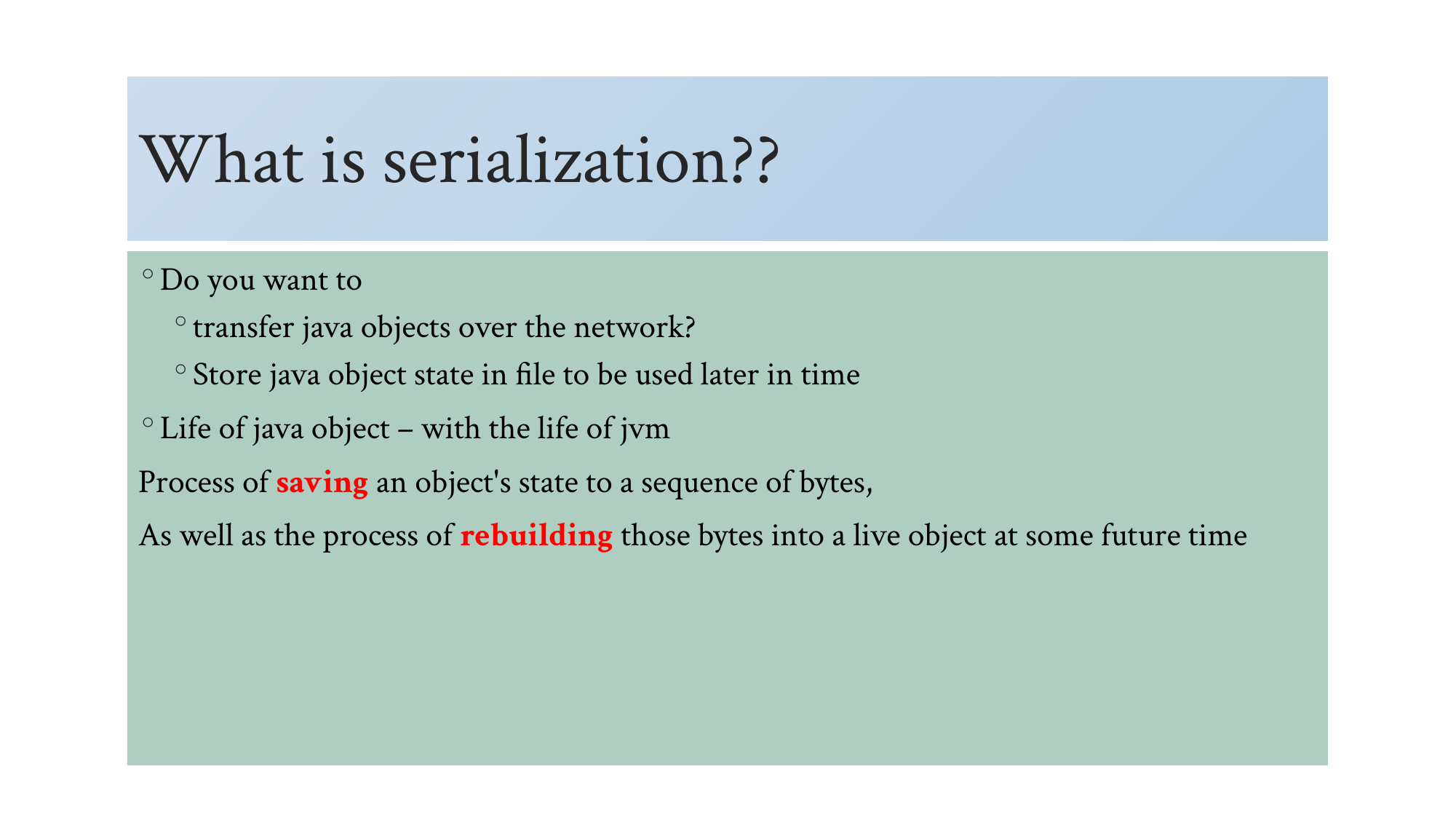

What is serialization??
Do you want to
transfer java objects over the network?
Store java object state in file to be used later in time
Life of java object – with the life of jvm
Process of saving an object's state to a sequence of bytes,
As well as the process of rebuilding those bytes into a live object at some future time